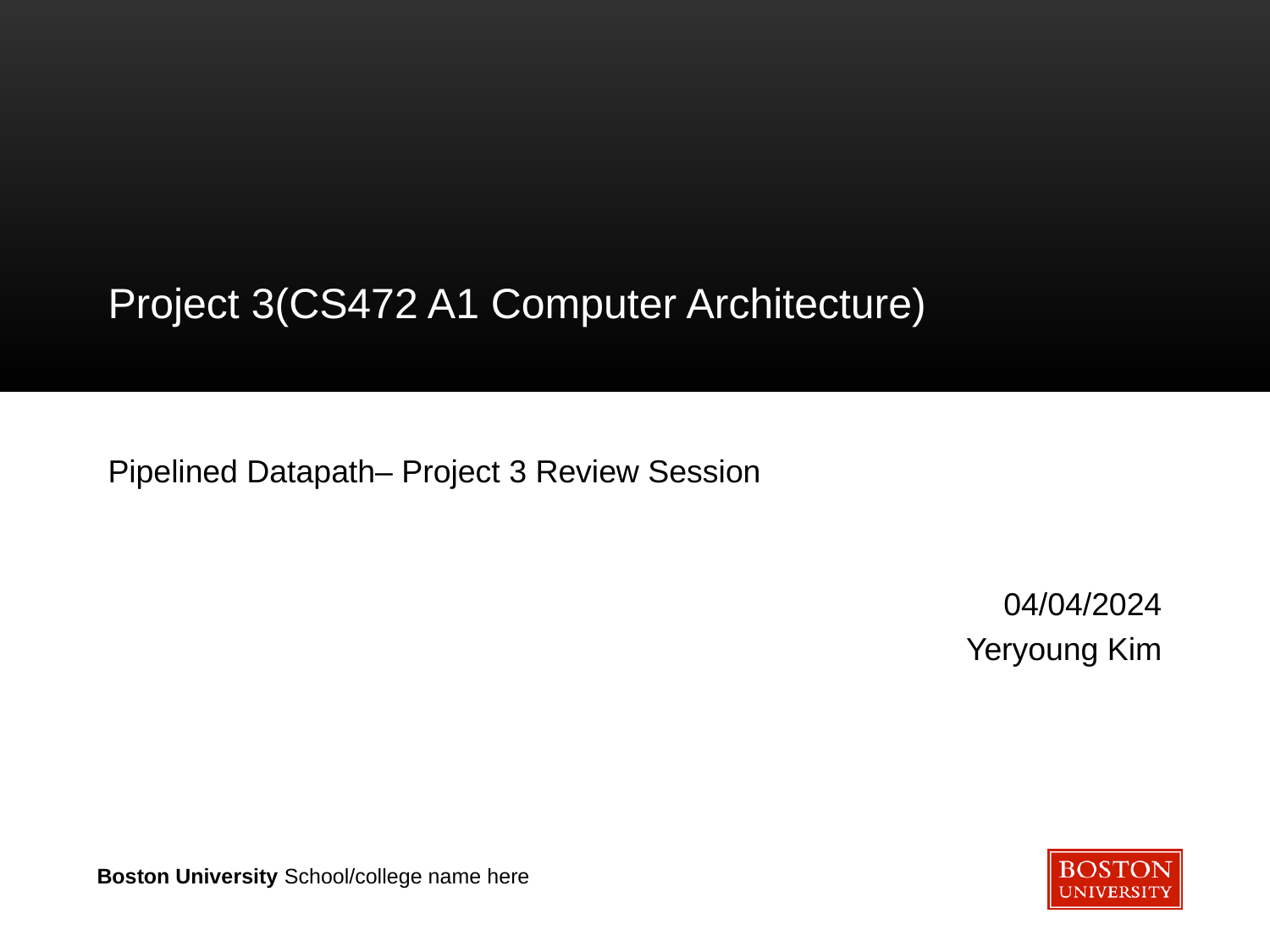

# Project 3(CS472 A1 Computer Architecture)
Pipelined Datapath– Project 3 Review Session

04/04/2024
Yeryoung Kim